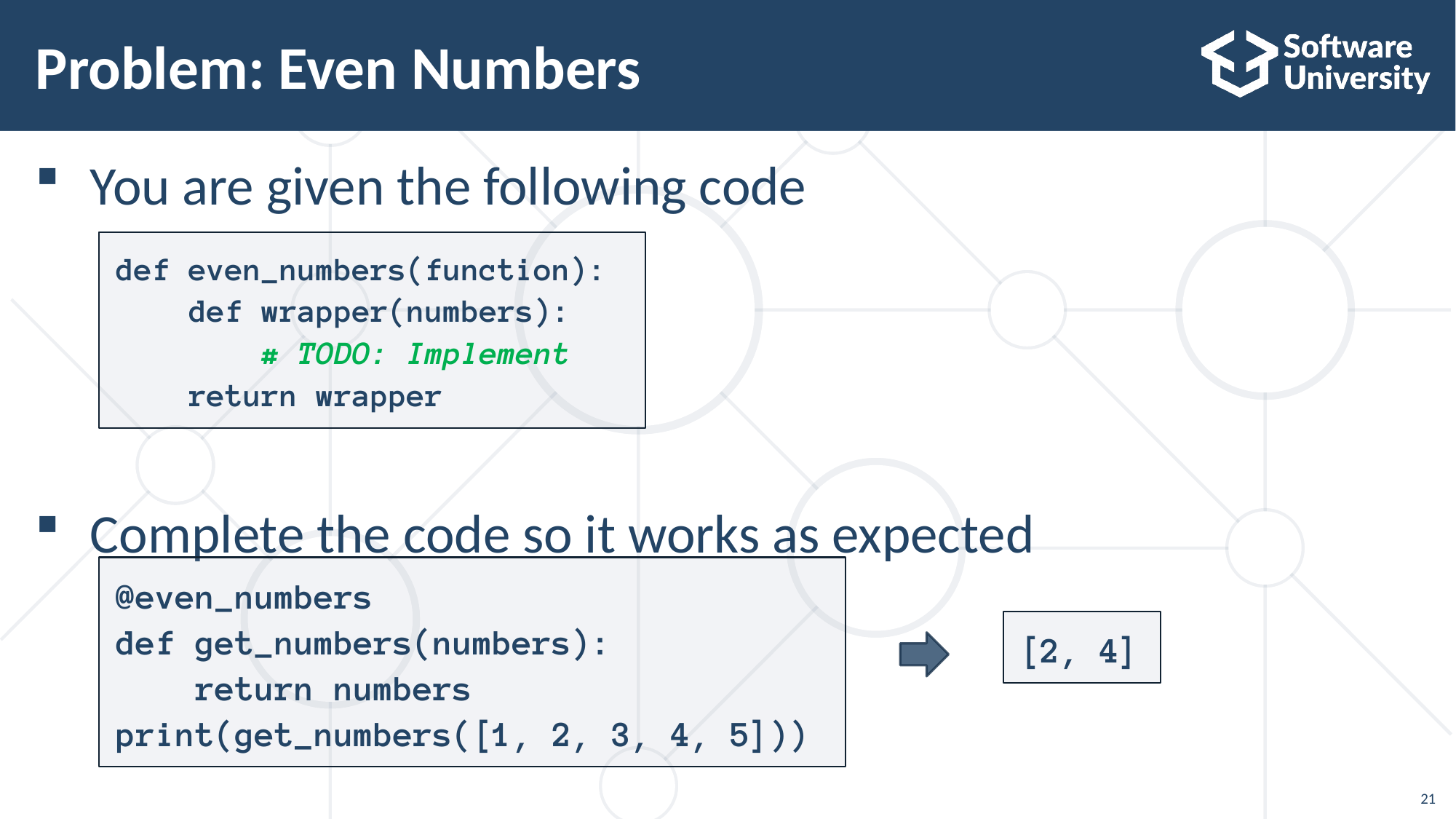

# Problem: Even Numbers
You are given the following code

Complete the code so it works as expected
def even_numbers(function):
    def wrapper(numbers):
        # TODO: Implement
    return wrapper
@even_numbers
def get_numbers(numbers):
    return numbers
print(get_numbers([1, 2, 3, 4, 5]))
[2, 4]

21